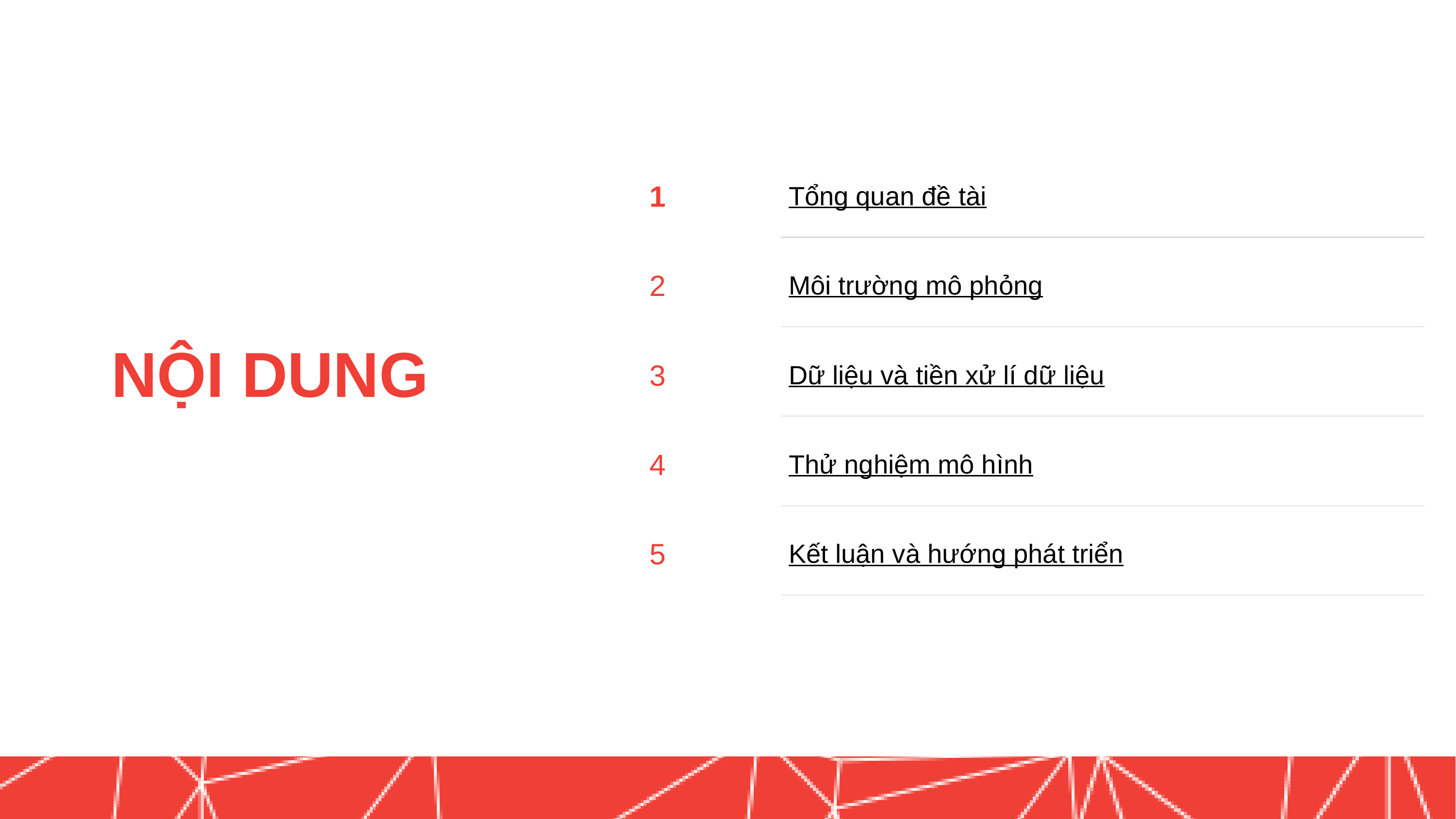

| 1 | Tổng quan đề tài |
| --- | --- |
| 2 | Môi trường mô phỏng |
| 3 | Dữ liệu và tiền xử lí dữ liệu |
| 4 | Thử nghiệm mô hình |
| 5 | Kết luận và hướng phát triển |
NỘI DUNG